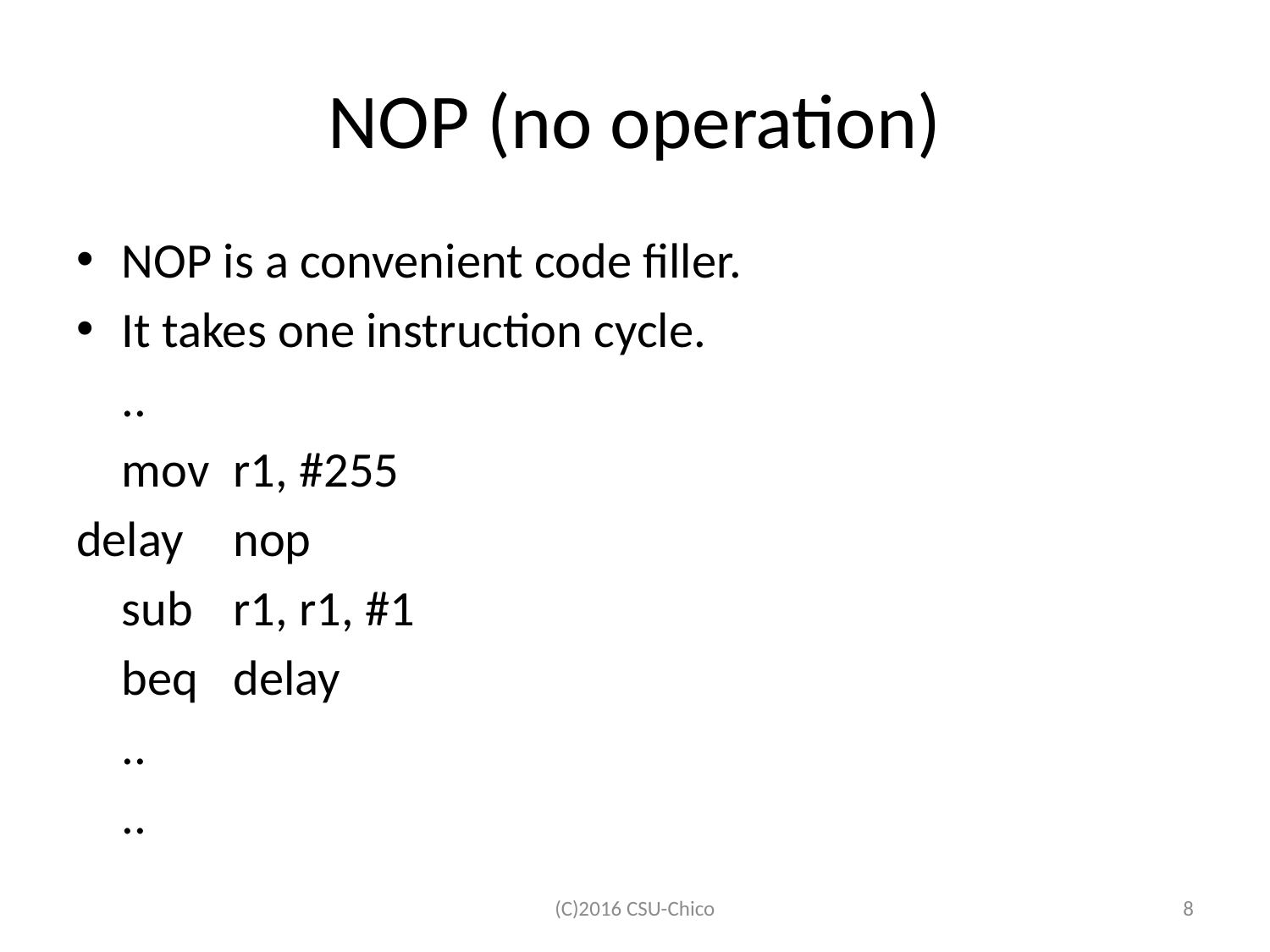

# NOP (no operation)
NOP is a convenient code filler.
It takes one instruction cycle.
			..
			mov	r1, #255
delay		nop
			sub 	r1, r1, #1
			beq	delay
			..
 			..
(C)2016 CSU-Chico
8